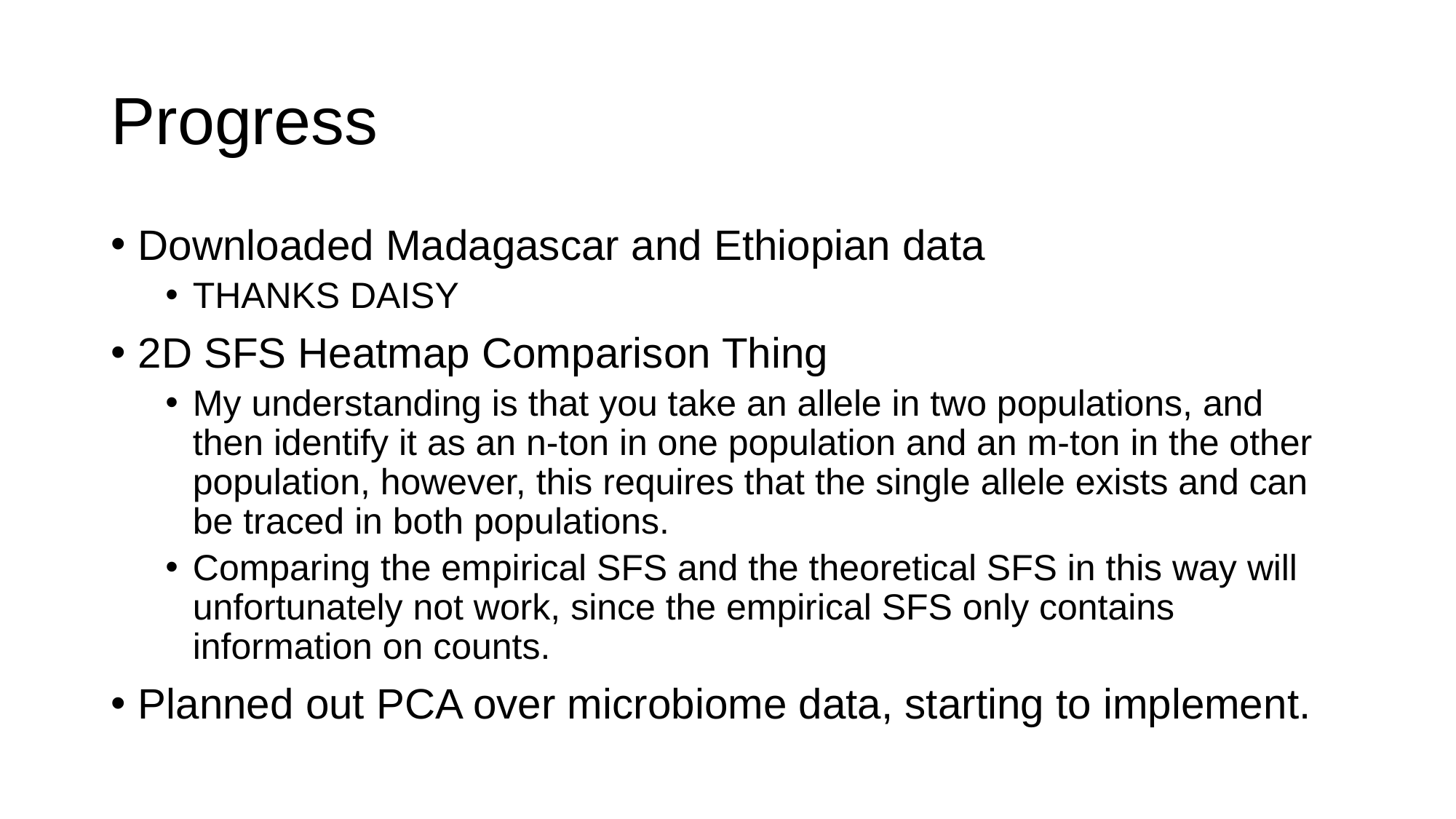

# Progress
Downloaded Madagascar and Ethiopian data
THANKS DAISY
2D SFS Heatmap Comparison Thing
My understanding is that you take an allele in two populations, and then identify it as an n-ton in one population and an m-ton in the other population, however, this requires that the single allele exists and can be traced in both populations.
Comparing the empirical SFS and the theoretical SFS in this way will unfortunately not work, since the empirical SFS only contains information on counts.
Planned out PCA over microbiome data, starting to implement.